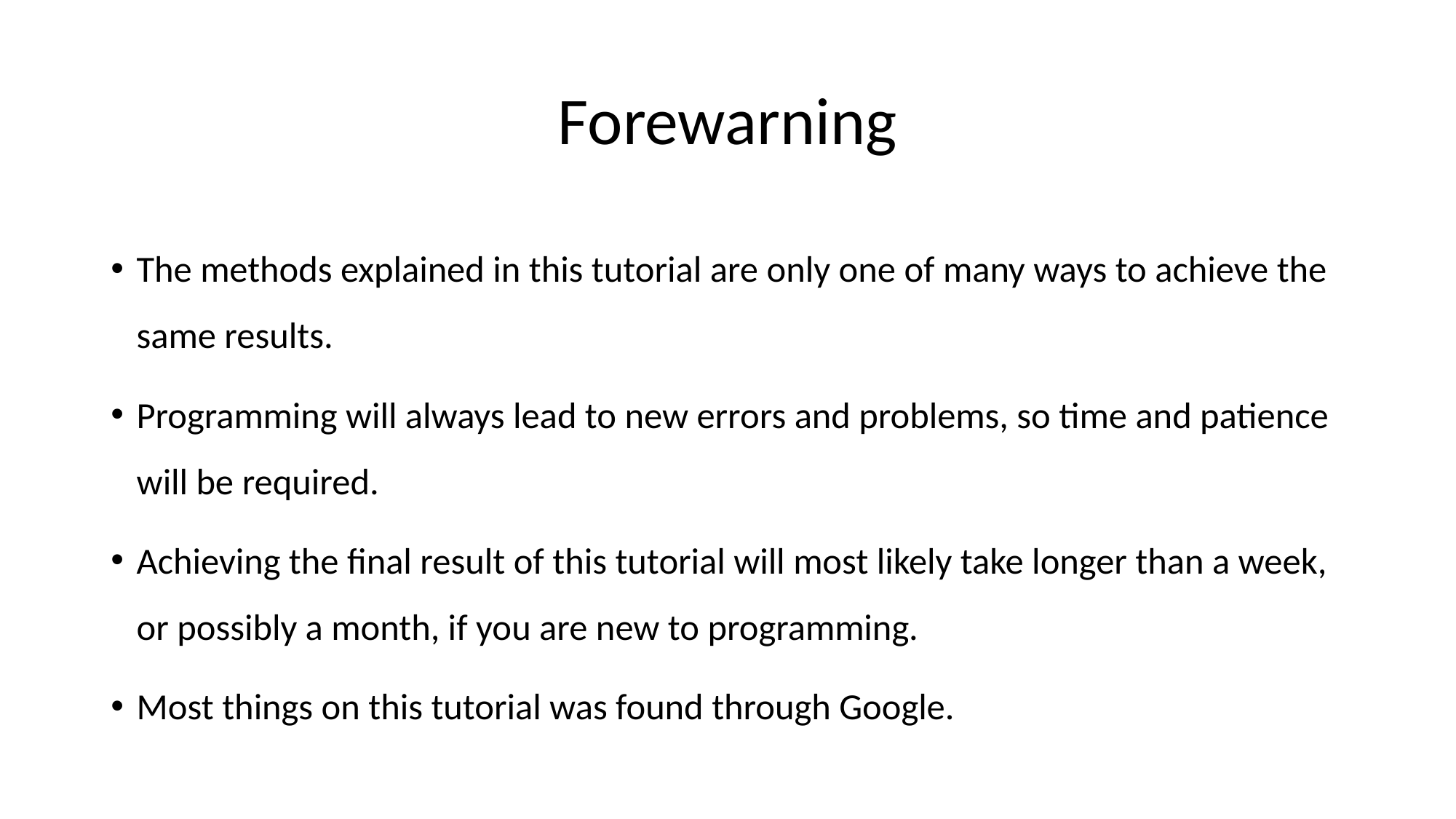

# Forewarning
The methods explained in this tutorial are only one of many ways to achieve the same results.
Programming will always lead to new errors and problems, so time and patience will be required.
Achieving the final result of this tutorial will most likely take longer than a week, or possibly a month, if you are new to programming.
Most things on this tutorial was found through Google.